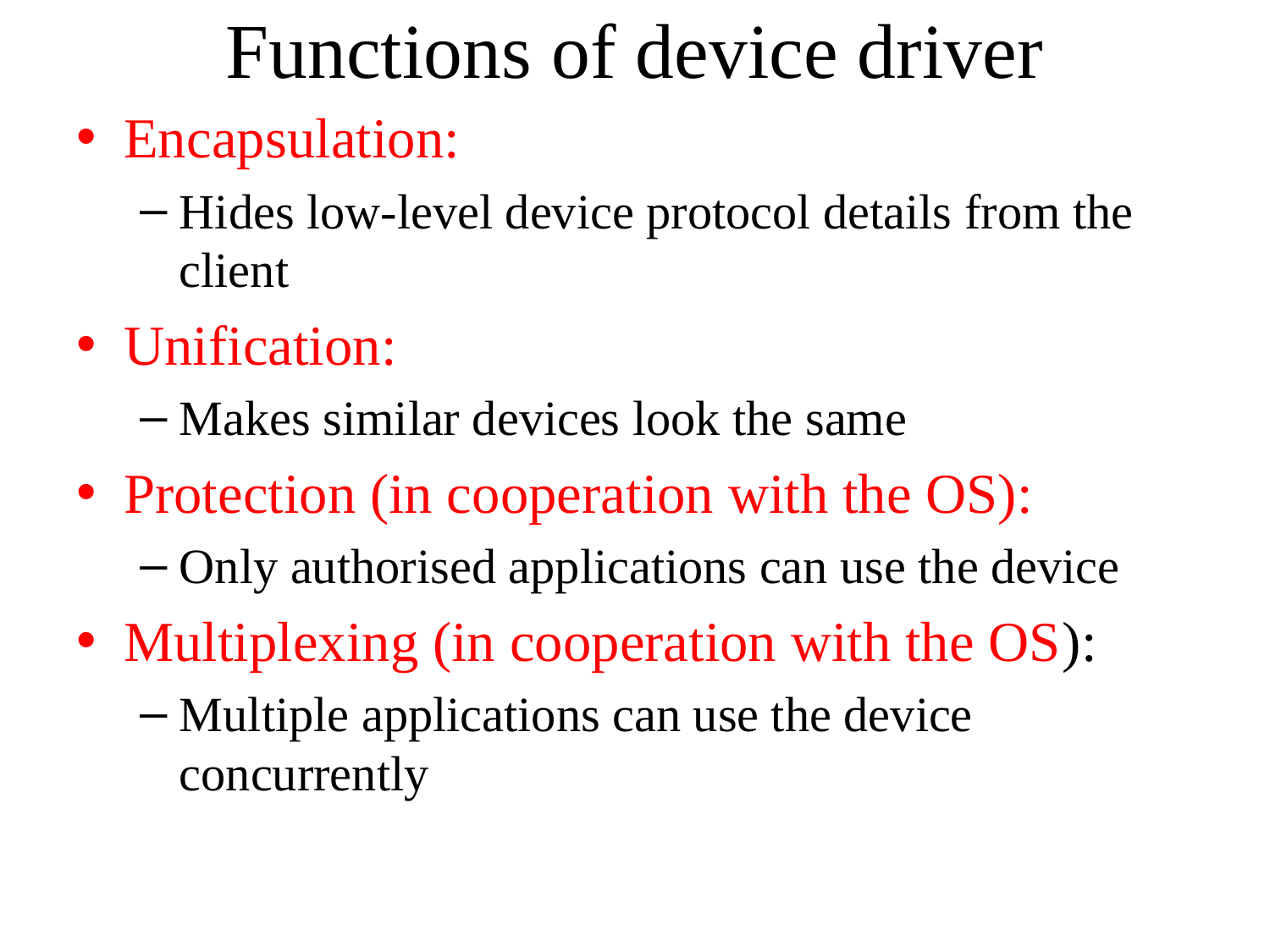

# Functions of device driver
Encapsulation:
Hides low-level device protocol details from the client
Unification:
Makes similar devices look the same
Protection (in cooperation with the OS):
Only authorised applications can use the device
Multiplexing (in cooperation with the OS):
Multiple applications can use the device concurrently